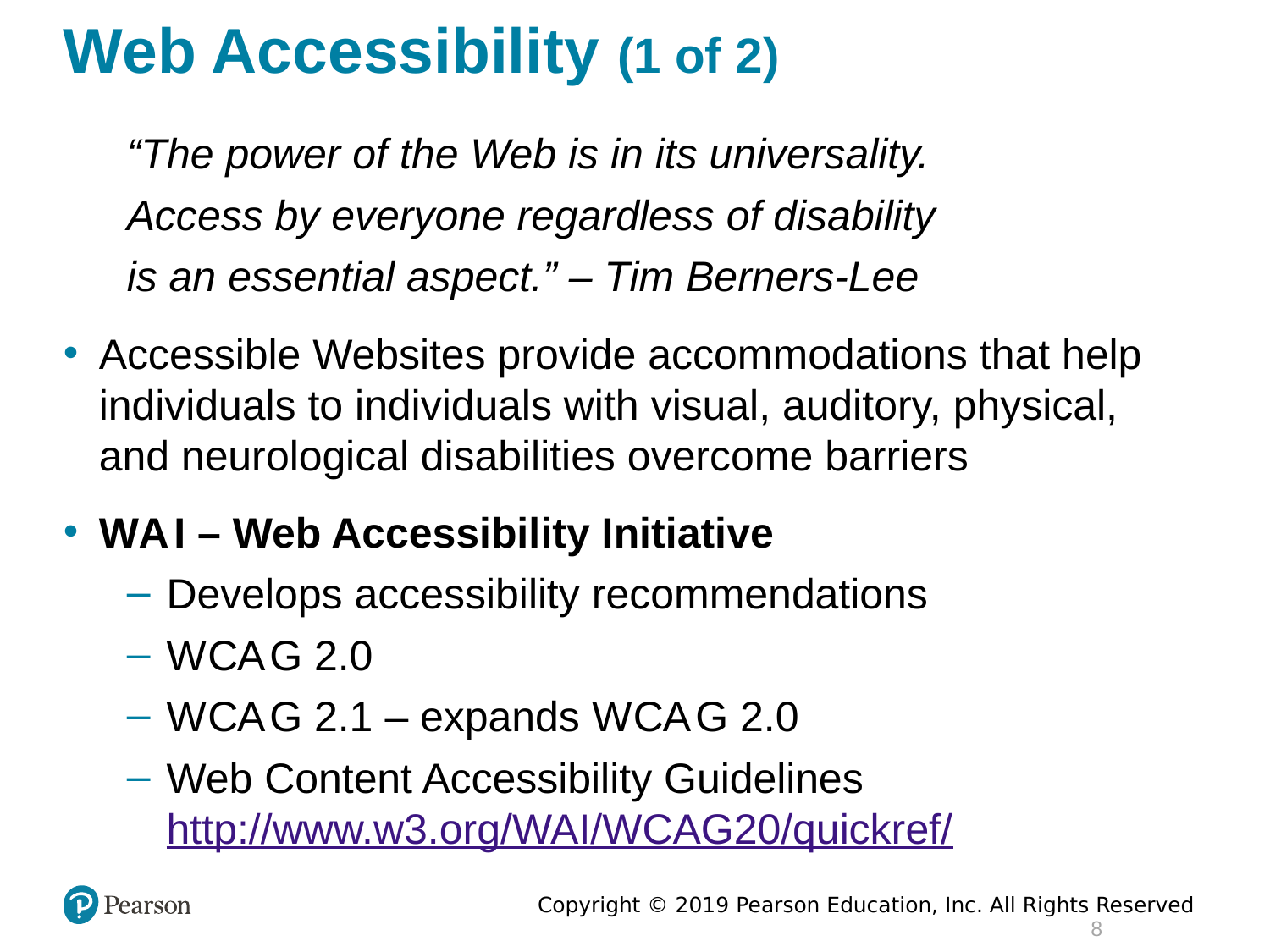

# Web Accessibility (1 of 2)
“The power of the Web is in its universality.
Access by everyone regardless of disability
is an essential aspect.” – Tim Berners-Lee
Accessible Websites provide accommodations that help individuals to individuals with visual, auditory, physical, and neurological disabilities overcome barriers
W A I – Web Accessibility Initiative
Develops accessibility recommendations
W C A G 2.0
W C A G 2.1 – expands W C A G 2.0
Web Content Accessibility Guidelines http://www.w3.org/WAI/WCAG20/quickref/